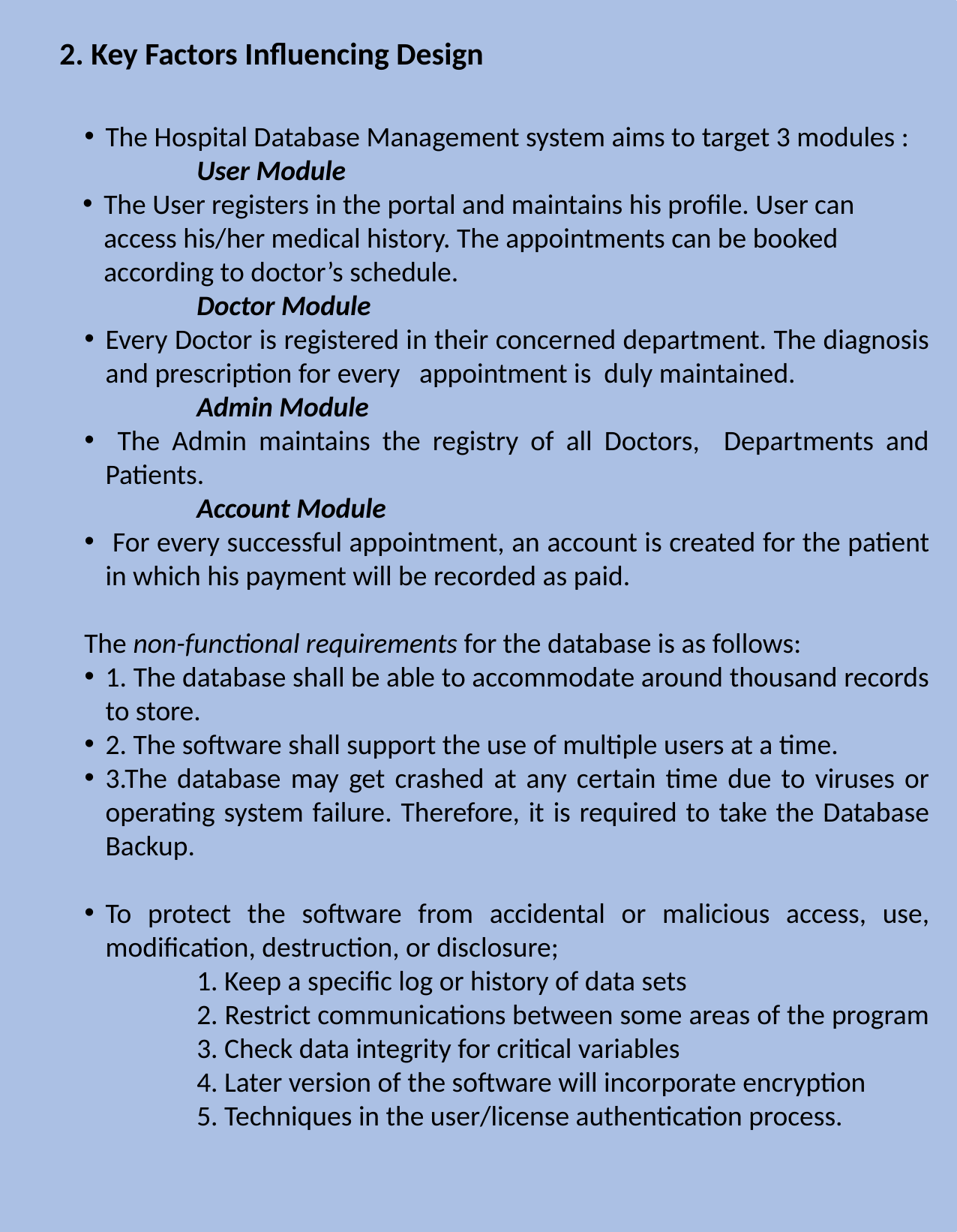

2. Key Factors Influencing Design
The Hospital Database Management system aims to target 3 modules :
 	User Module
The User registers in the portal and maintains his profile. User can access his/her medical history. The appointments can be booked according to doctor’s schedule.
	Doctor Module
Every Doctor is registered in their concerned department. The diagnosis and prescription for every   appointment is  duly maintained.
	Admin Module
 The Admin maintains the registry of all Doctors,  Departments and Patients.
	Account Module
 For every successful appointment, an account is created for the patient in which his payment will be recorded as paid.

The non-functional requirements for the database is as follows:
1. The database shall be able to accommodate around thousand records to store.
2. The software shall support the use of multiple users at a time.
3.The database may get crashed at any certain time due to viruses or operating system failure. Therefore, it is required to take the Database Backup.

To protect the software from accidental or malicious access, use, modification, destruction, or disclosure;
	1. Keep a specific log or history of data sets
	2. Restrict communications between some areas of the program
	3. Check data integrity for critical variables
	4. Later version of the software will incorporate encryption
	5. Techniques in the user/license authentication process.